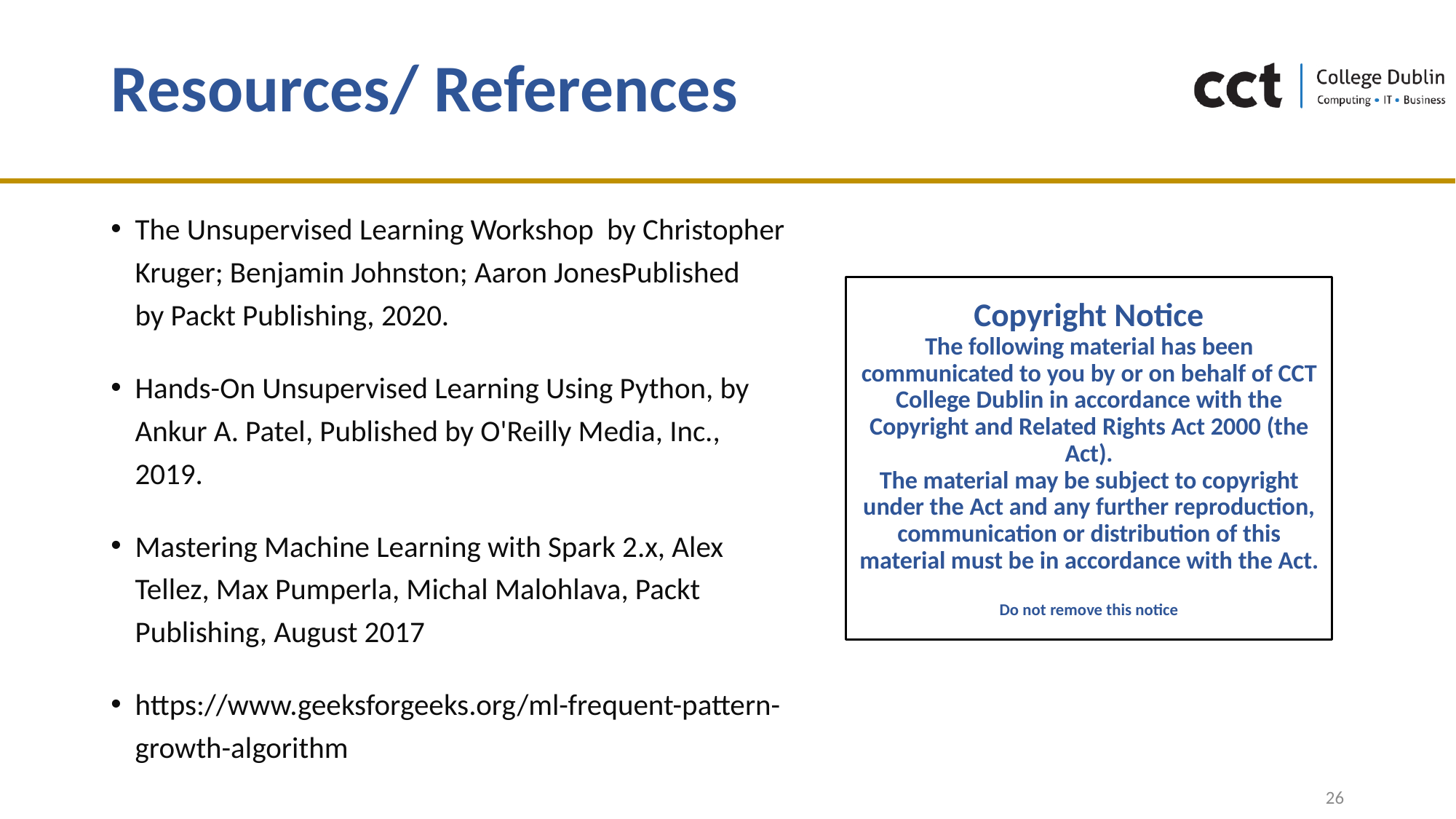

# Resources/ References
The Unsupervised Learning Workshop  by Christopher Kruger; Benjamin Johnston; Aaron JonesPublished by Packt Publishing, 2020.
Hands-On Unsupervised Learning Using Python, by Ankur A. Patel, Published by O'Reilly Media, Inc., 2019.
Mastering Machine Learning with Spark 2.x, Alex Tellez, Max Pumperla, Michal Malohlava, Packt Publishing, August 2017
https://www.geeksforgeeks.org/ml-frequent-pattern-growth-algorithm

Copyright Notice
The following material has been communicated to you by or on behalf of CCT College Dublin in accordance with the Copyright and Related Rights Act 2000 (the Act).
The material may be subject to copyright under the Act and any further reproduction, communication or distribution of this material must be in accordance with the Act.
Do not remove this notice
26